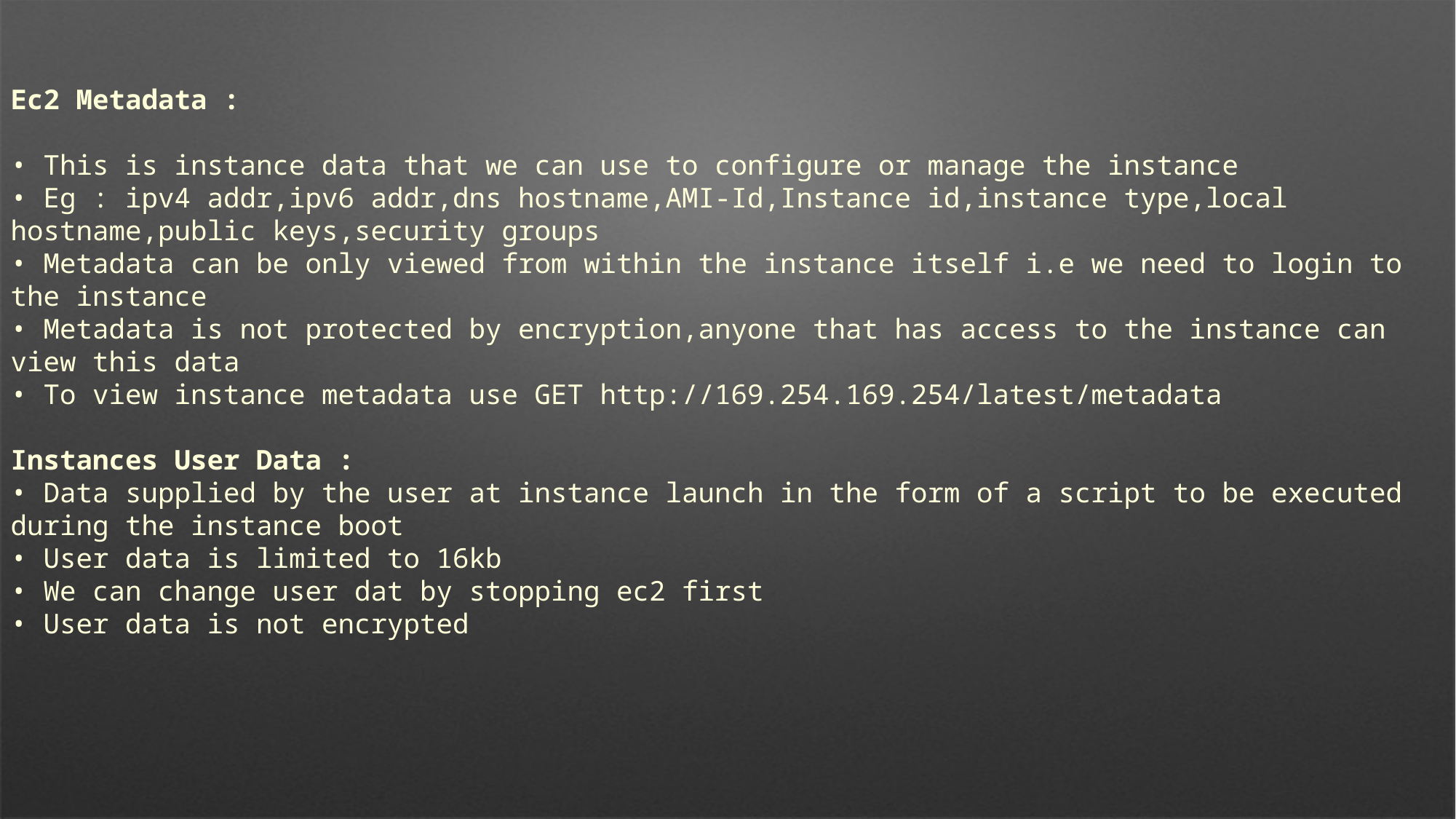

Ec2 Metadata :

• This is instance data that we can use to configure or manage the instance
• Eg : ipv4 addr,ipv6 addr,dns hostname,AMI-Id,Instance id,instance type,local hostname,public keys,security groups
• Metadata can be only viewed from within the instance itself i.e we need to login to the instance
• Metadata is not protected by encryption,anyone that has access to the instance can view this data
• To view instance metadata use GET http://169.254.169.254/latest/metadata

Instances User Data :
• Data supplied by the user at instance launch in the form of a script to be executed during the instance boot
• User data is limited to 16kb
• We can change user dat by stopping ec2 first
• User data is not encrypted